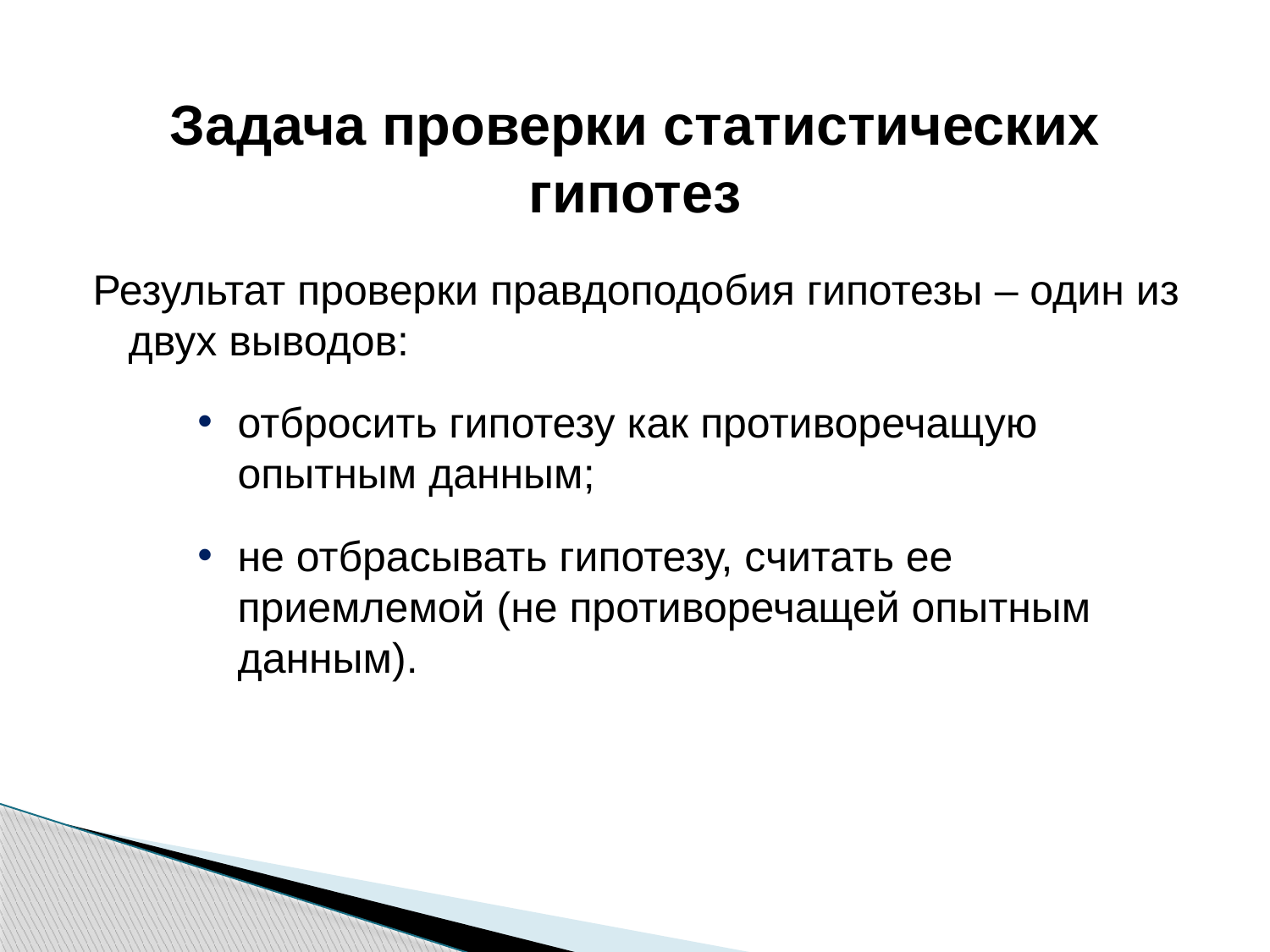

# Задача проверки статистических гипотез
Результат проверки правдоподобия гипотезы – один из двух выводов:
отбросить гипотезу как противоречащую опытным данным;
не отбрасывать гипотезу, считать ее приемлемой (не противоречащей опытным данным).